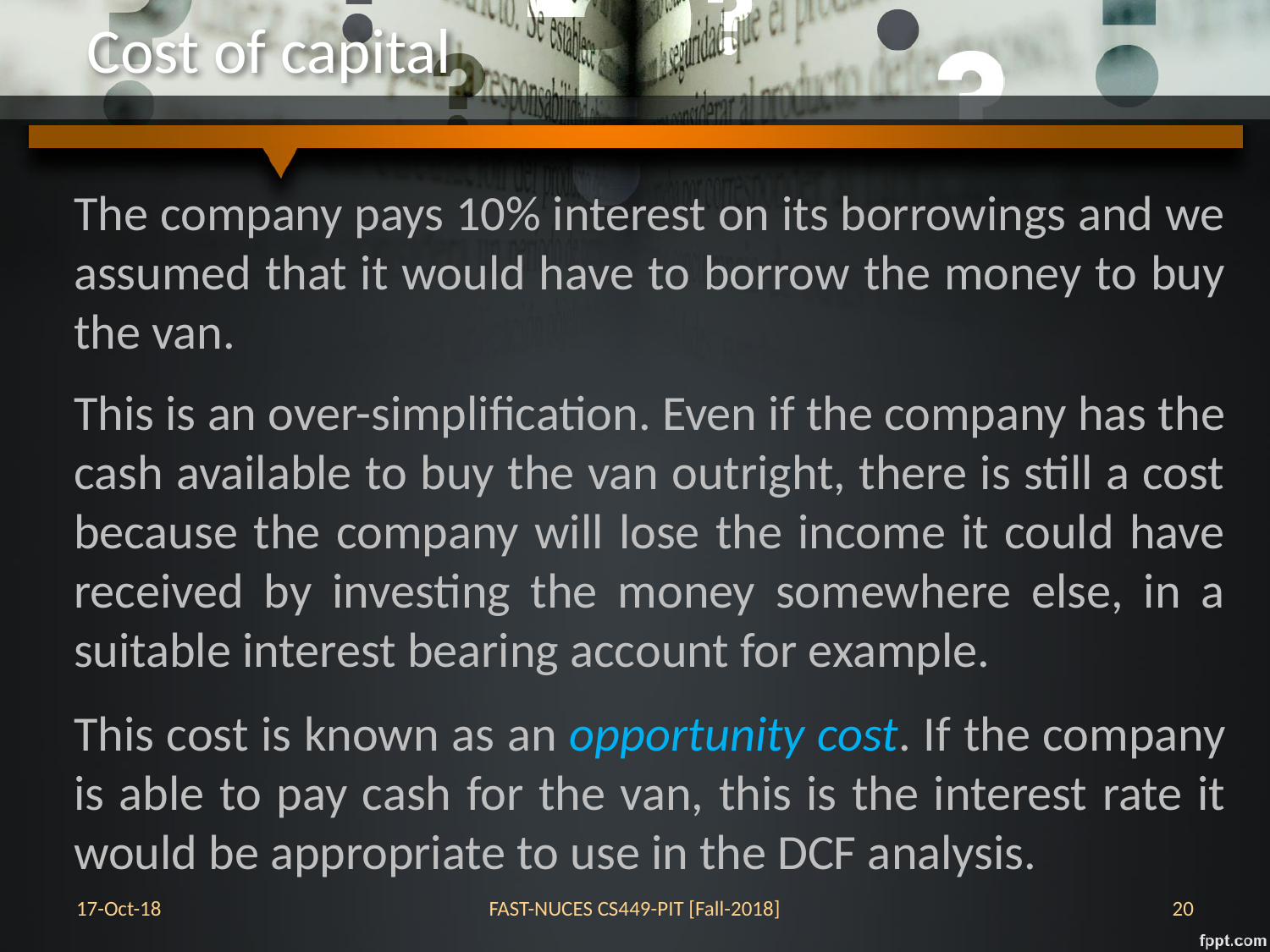

# Cost of capital
The company pays 10% interest on its borrowings and we assumed that it would have to borrow the money to buy the van.

This is an over-simplification. Even if the company has the cash available to buy the van outright, there is still a cost because the company will lose the income it could have received by investing the money somewhere else, in a suitable interest bearing account for example.

This cost is known as an opportunity cost. If the company is able to pay cash for the van, this is the interest rate it would be appropriate to use in the DCF analysis.
17-Oct-18
FAST-NUCES CS449-PIT [Fall-2018]
20